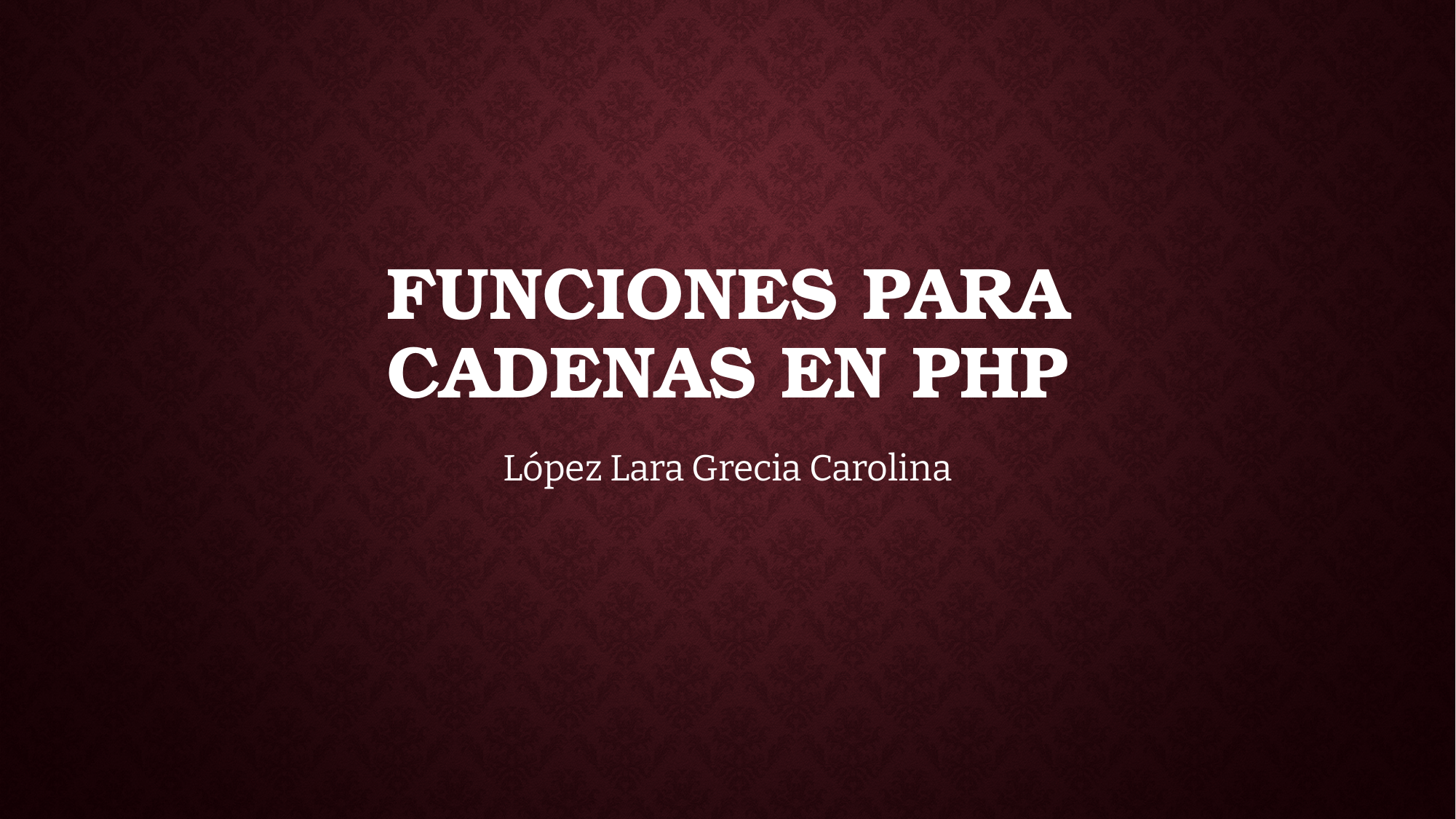

# Funciones para cadenas en php
López Lara Grecia Carolina